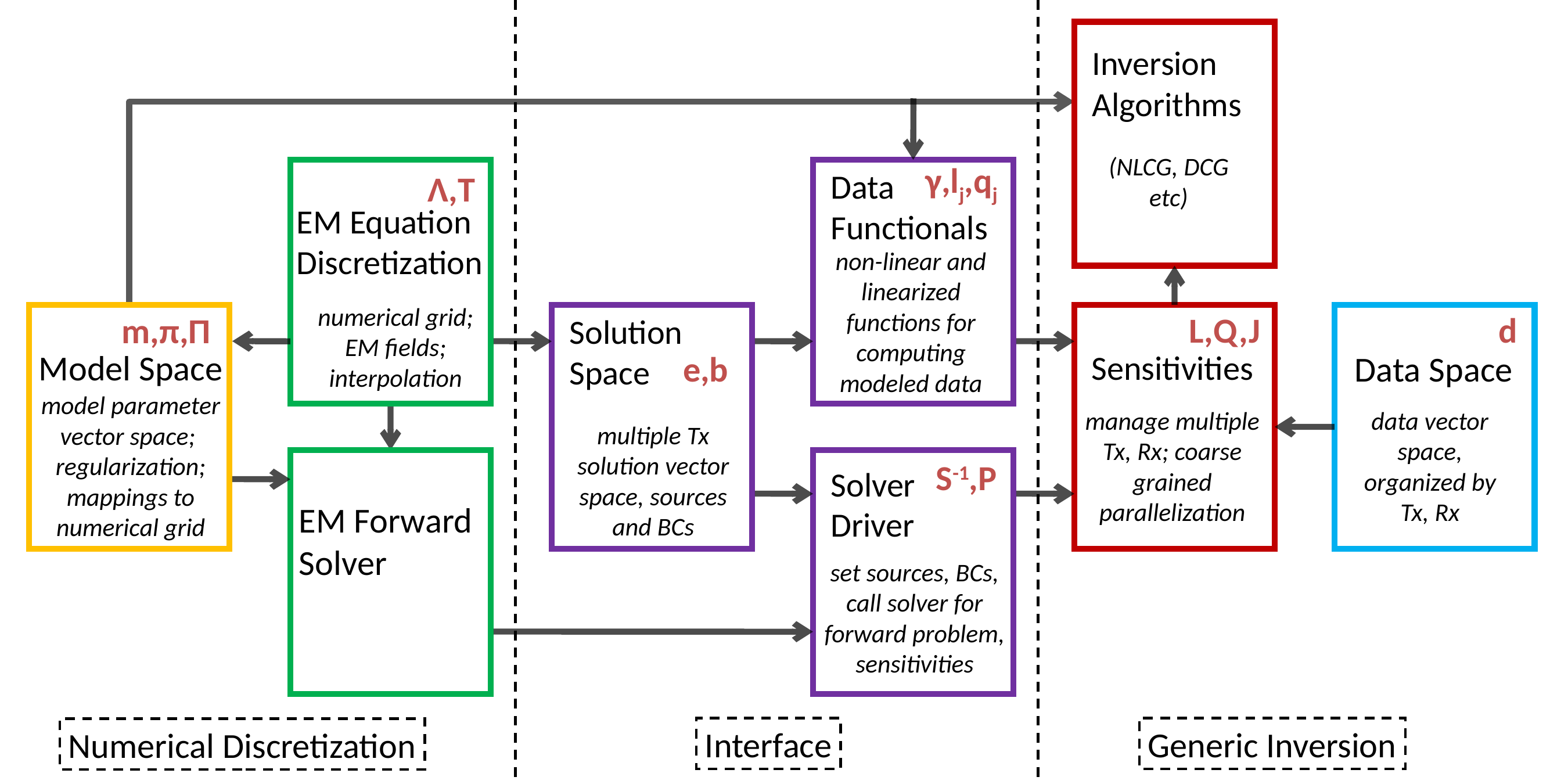

Inversion Algorithms
(NLCG, DCG etc)
γ,lj,qj

Data Functionals
Λ,T
EM Equation Discretization
non-linear and linearized functions for computing modeled data
numerical grid; EM fields; interpolation
L,Q,J
d
m,π,Π

Solution Space

Model Space
e,b
Sensitivities
Data Space
model parameter vector space;  regularization; mappings to numerical grid
manage multiple Tx, Rx; coarse grained parallelization
data vector space, organized by Tx, Rx
multiple Tx solution vector space, sources and BCs

S-1,P
Solver Driver
EM Forward Solver
set sources, BCs, call solver for forward problem, sensitivities
Interface
Generic Inversion
Numerical Discretization